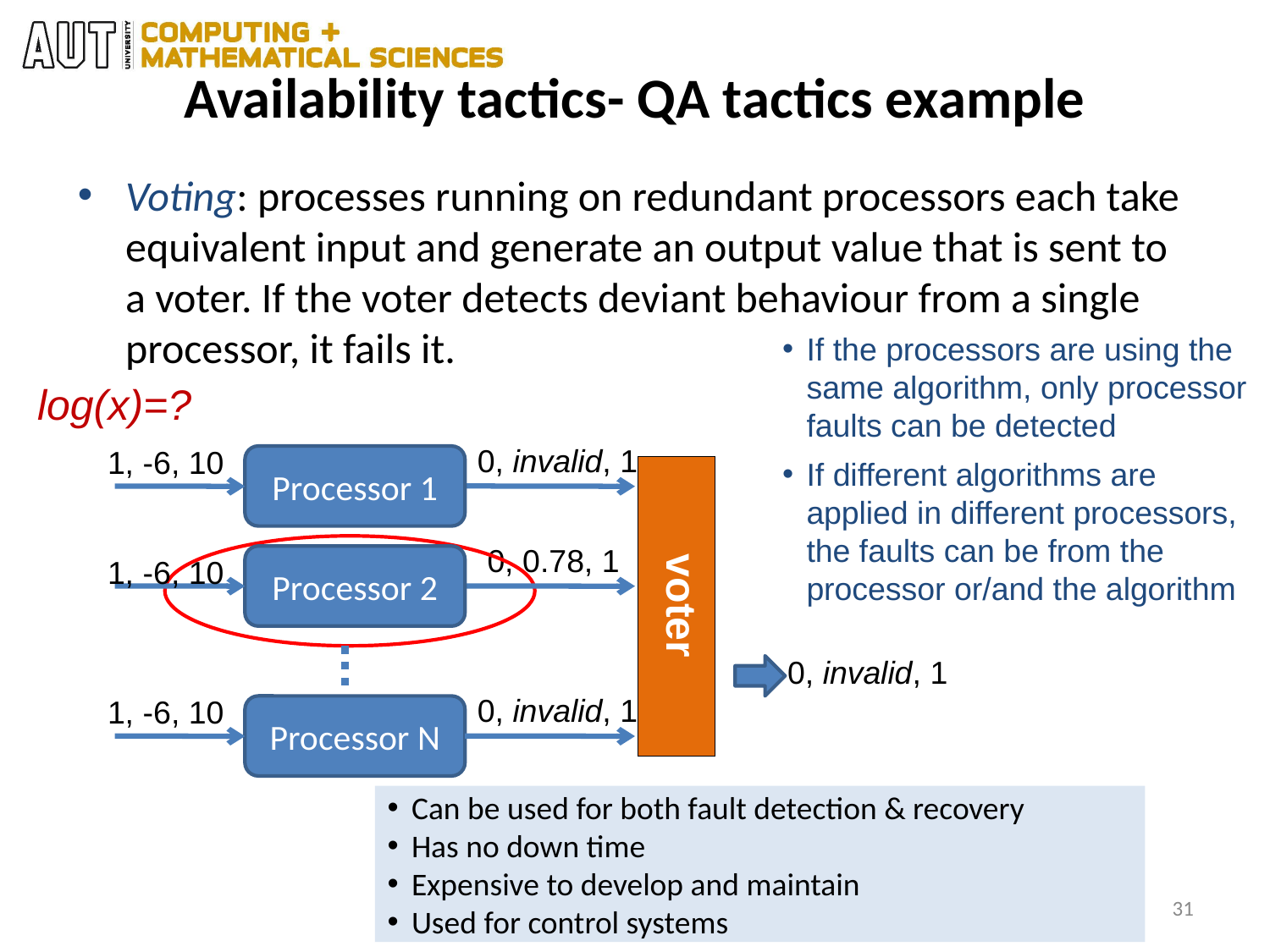

# Availability tactics- QA tactics example
Voting: processes running on redundant processors each take equivalent input and generate an output value that is sent to a voter. If the voter detects deviant behaviour from a single processor, it fails it.
If the processors are using the same algorithm, only processor faults can be detected
If different algorithms are applied in different processors, the faults can be from the processor or/and the algorithm
log(x)=?
0, invalid, 1
1, -6, 10
1, -6, 10
1, -6, 10
Processor 1
Processor 2
Processor N
voter
0, 0.78, 1

0, invalid, 1

0, invalid, 1
Can be used for both fault detection & recovery
Has no down time
Expensive to develop and maintain
Used for control systems
Software Architecture
31